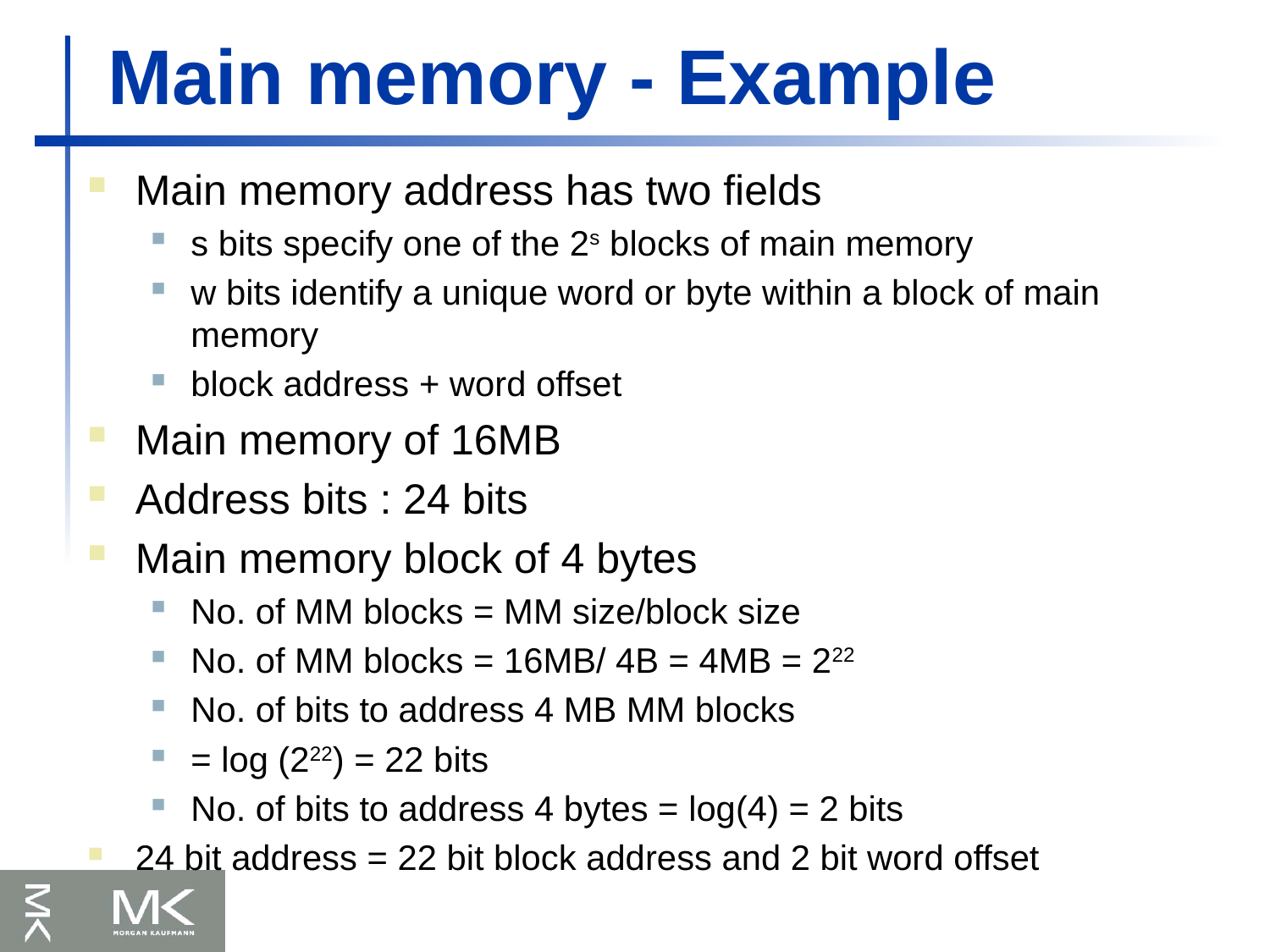

# Main memory - Example
Main memory address has two fields
s bits specify one of the 2s blocks of main memory
w bits identify a unique word or byte within a block of main memory
block address + word offset
Main memory of 16MB
Address bits : 24 bits
Main memory block of 4 bytes
No. of MM blocks = MM size/block size
No. of MM blocks = 16MB/ 4B = 4MB = 222
No. of bits to address 4 MB MM blocks
= log (222) = 22 bits
No. of bits to address 4 bytes = log(4) = 2 bits
24 bit address = 22 bit block address and 2 bit word offset